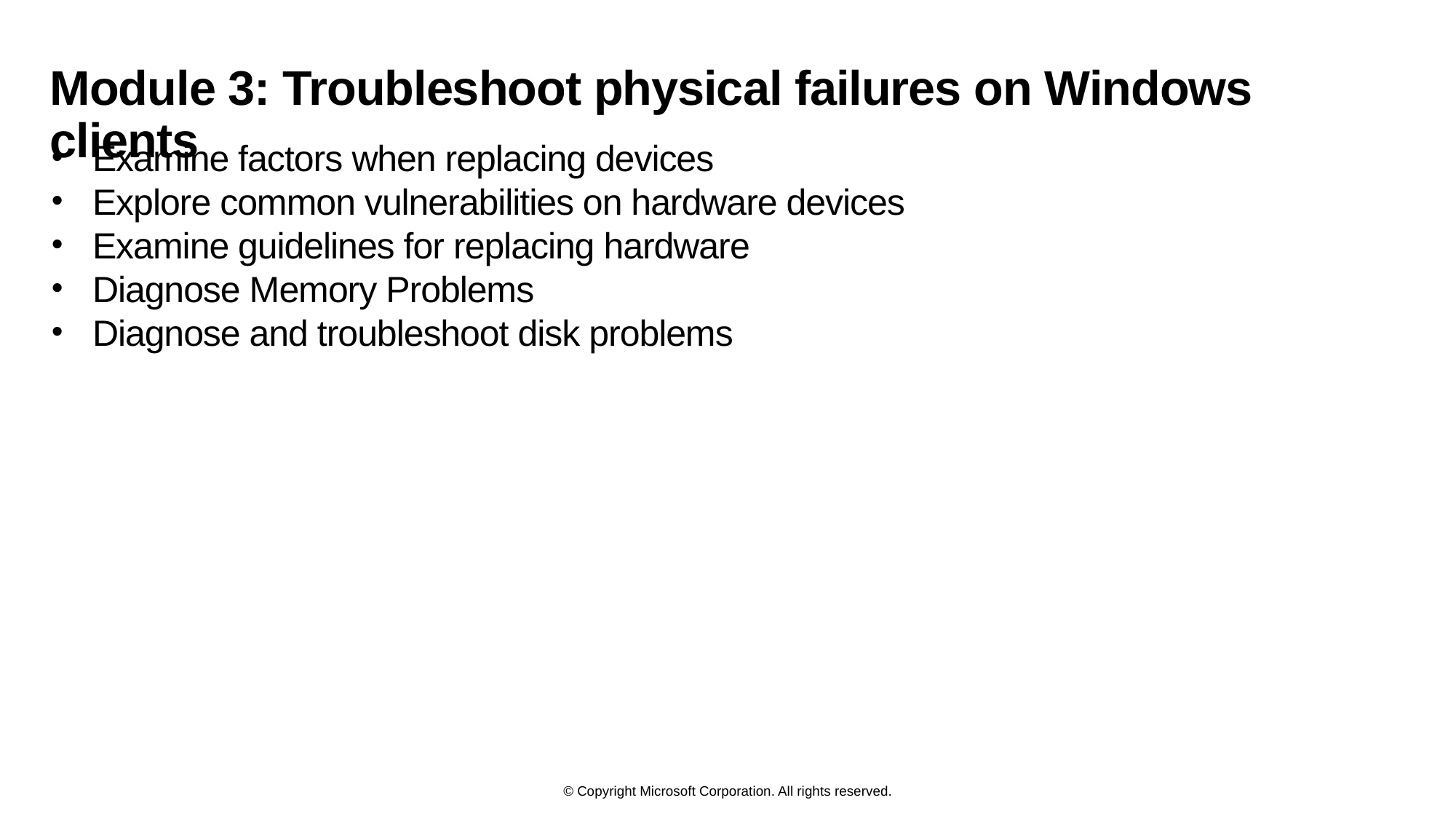

# Module 3: Troubleshoot physical failures on Windows clients
Examine factors when replacing devices
Explore common vulnerabilities on hardware devices
Examine guidelines for replacing hardware
Diagnose Memory Problems
Diagnose and troubleshoot disk problems